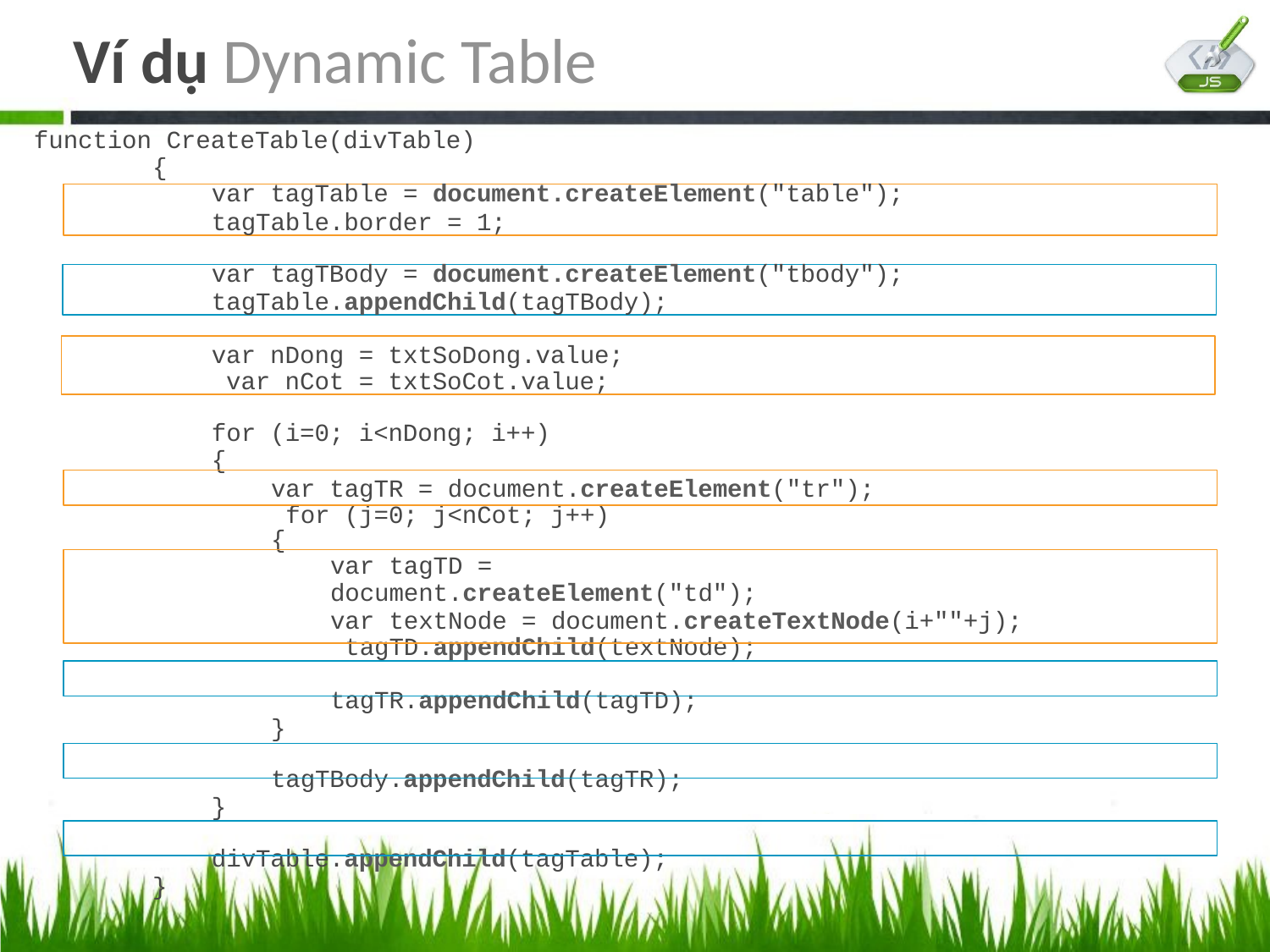

# Ví dụ Dynamic Table
function CreateTable(divTable)
{
var tagTable = document.createElement("table");
tagTable.border = 1;
var tagTBody = document.createElement("tbody");
tagTable.appendChild(tagTBody);
var nDong = txtSoDong.value;  var nCot = txtSoCot.value;
for (i=0; i<nDong; i++)
{
var tagTR = document.createElement("tr");  for (j=0; j<nCot; j++)
{
var tagTD = document.createElement("td");
var textNode = document.createTextNode(i+""+j);  tagTD.appendChild(textNode);
tagTR.appendChild(tagTD);
}
tagTBody.appendChild(tagTR);
}
divTable.appendChild(tagTable);
}